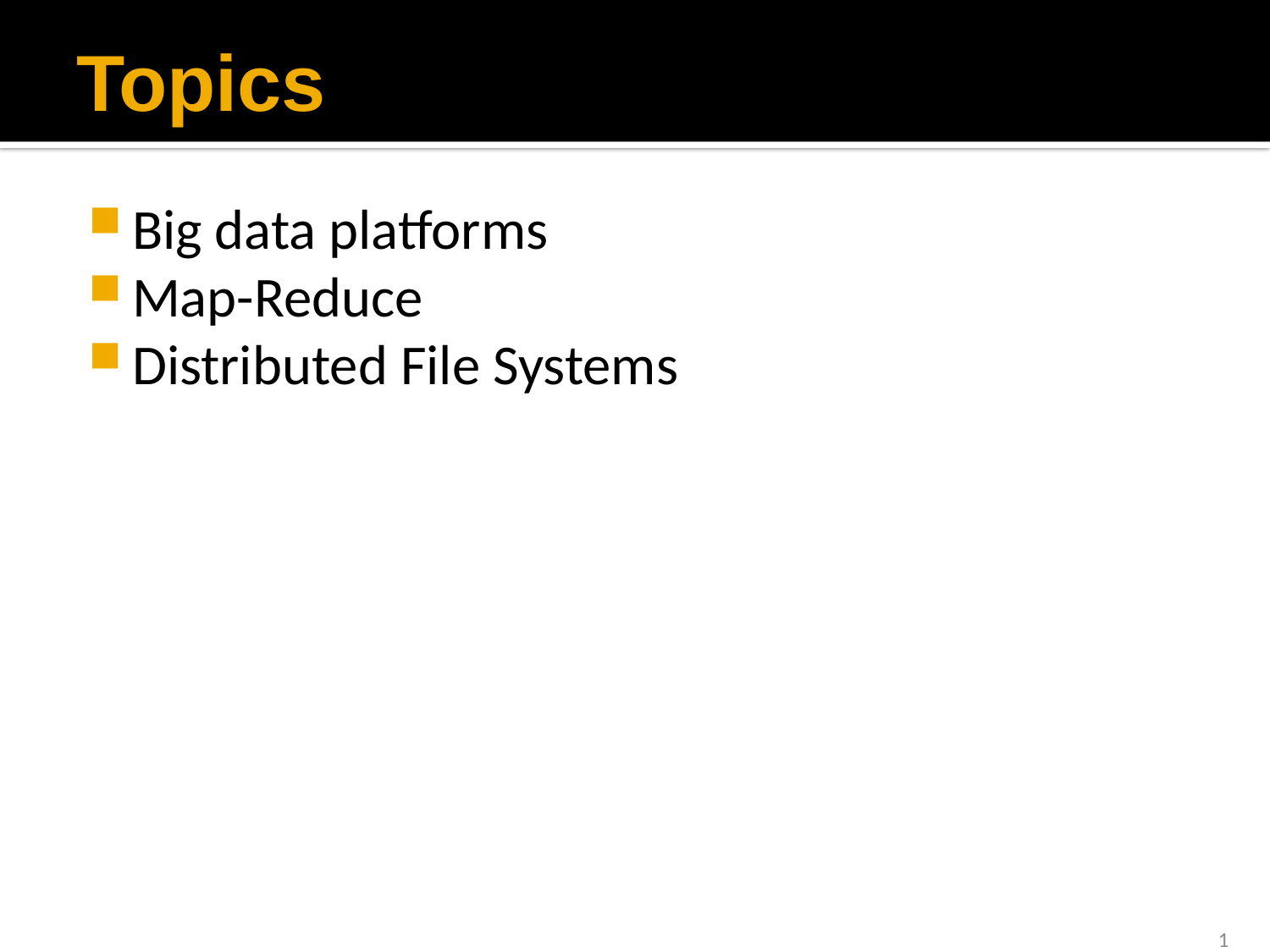

# Topics
Big data platforms
Map-Reduce
Distributed File Systems
1